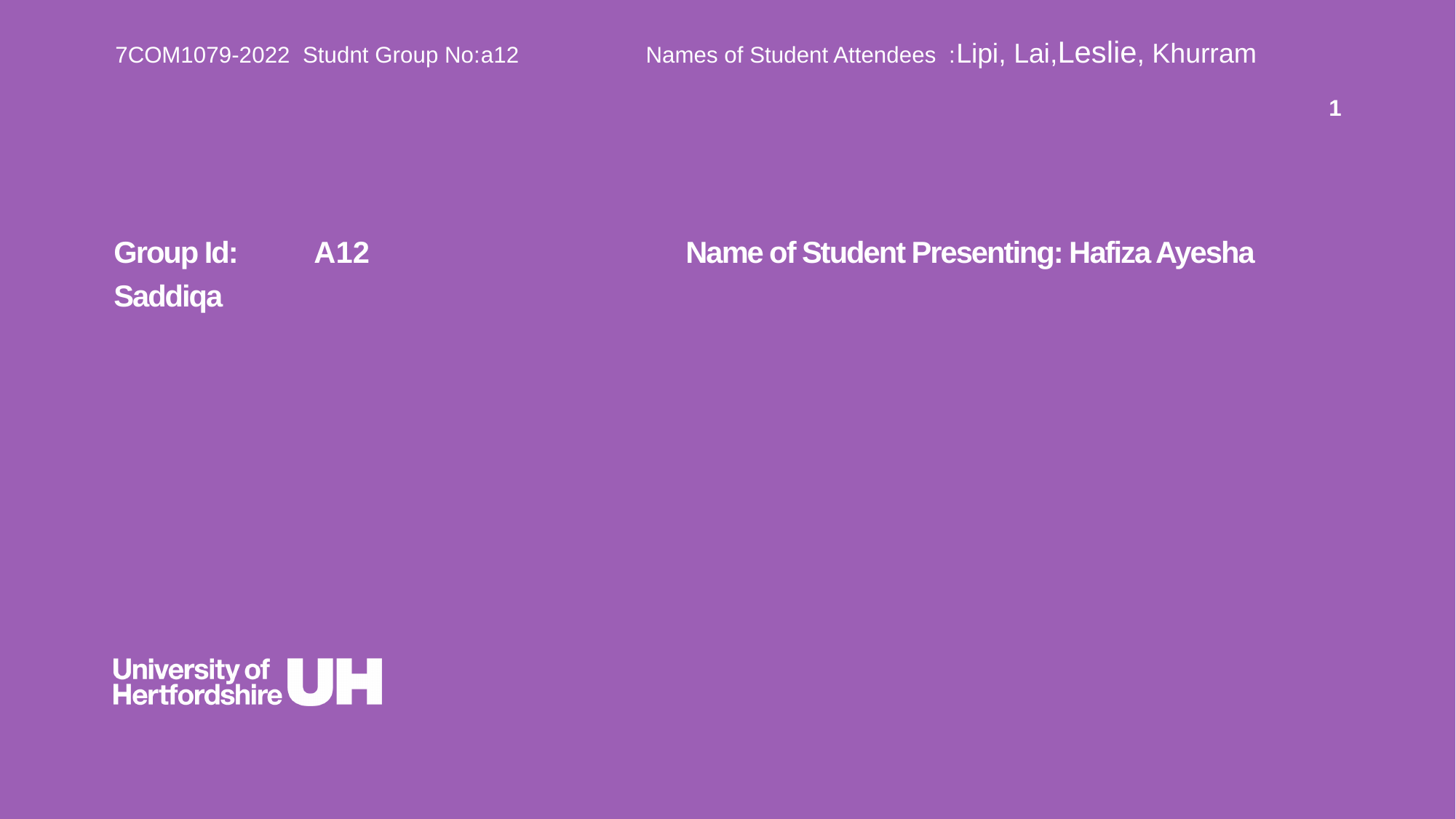

7COM1079-2022  Studnt Group No:a12                    Names of Student Attendees  :Lipi, Lai,Leslie, Khurram
1
Group Id:           A12                                              Name of Student Presenting: Hafiza Ayesha Saddiqa
Data Analysis  –
Tutorial Presentation for Feedback
Date: